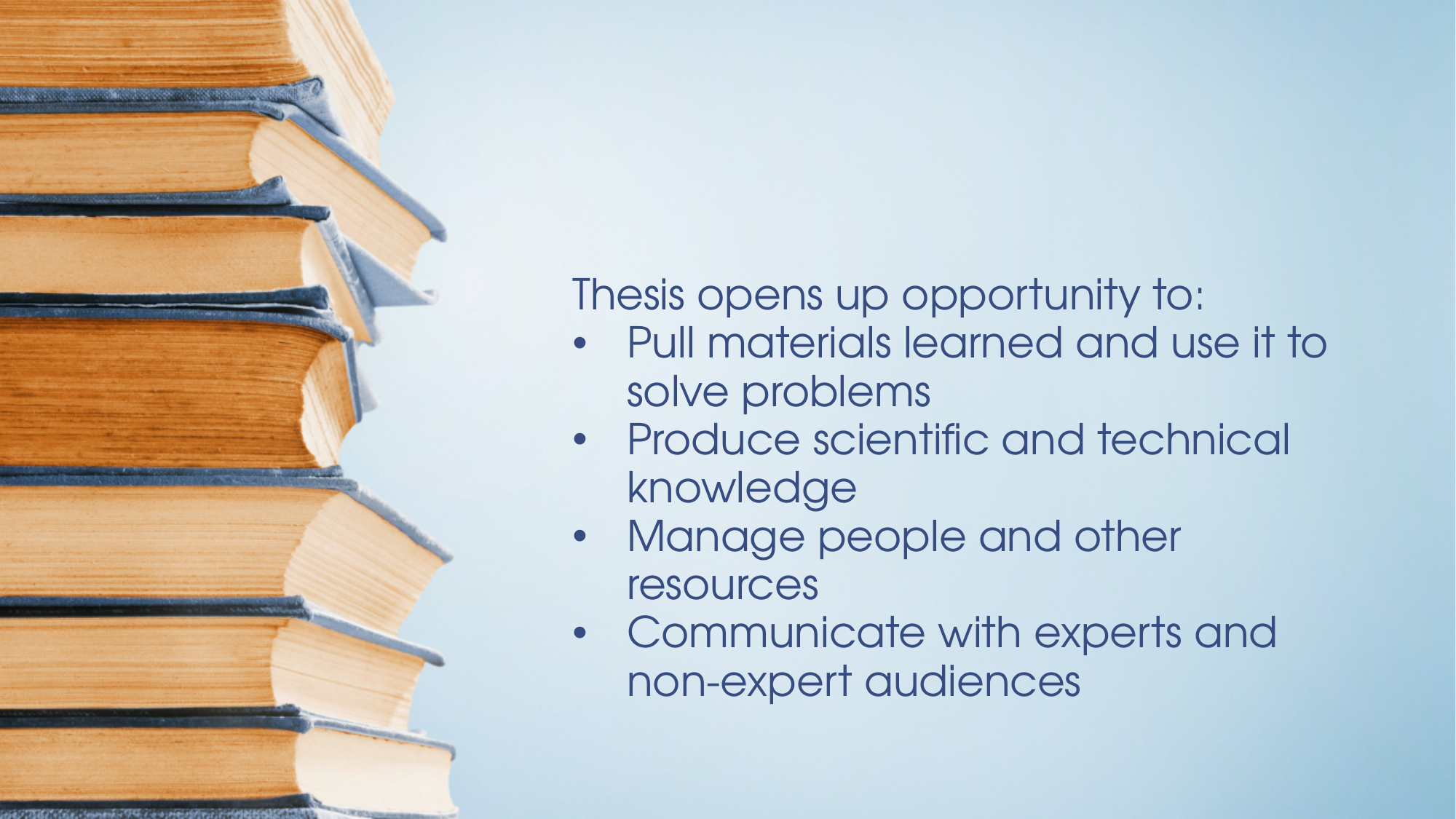

#
Thesis opens up opportunity to:
Pull materials learned and use it to solve problems
Produce scientific and technical knowledge
Manage people and other resources
Communicate with experts and non-expert audiences